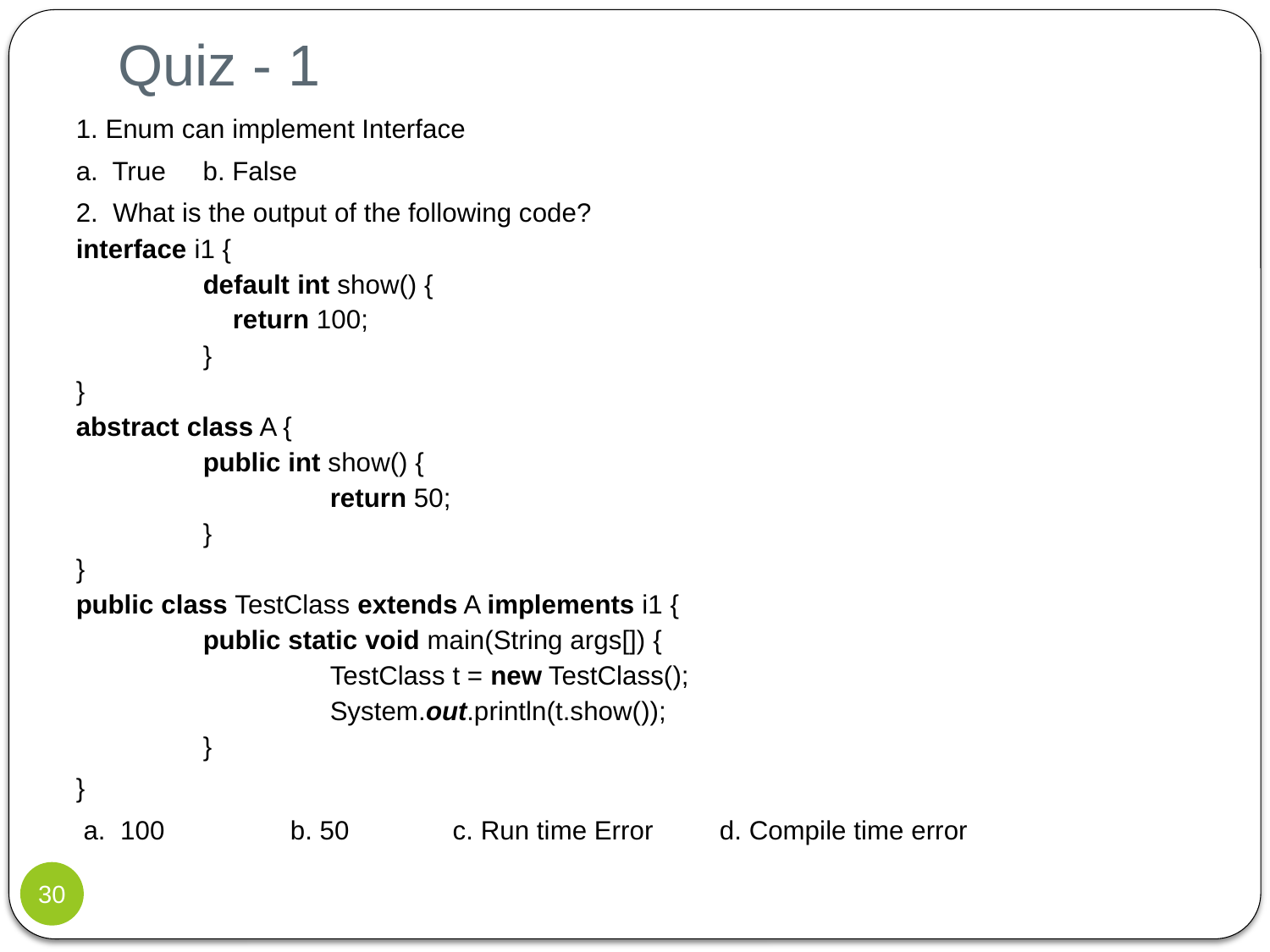

# Quiz - 1
1. Enum can implement Interface
a.  True     b. False
2.  What is the output of the following code?
interface i1 {
	default int show() {
	    return 100;
	}
}
abstract class A {
	public int show() {
		return 50;
	}
}
public class TestClass extends A implements i1 {
	public static void main(String args[]) {
		TestClass t = new TestClass();
		System.out.println(t.show());
	}
}
 a.  100                 b. 50              c. Run time Error         d. Compile time error

30